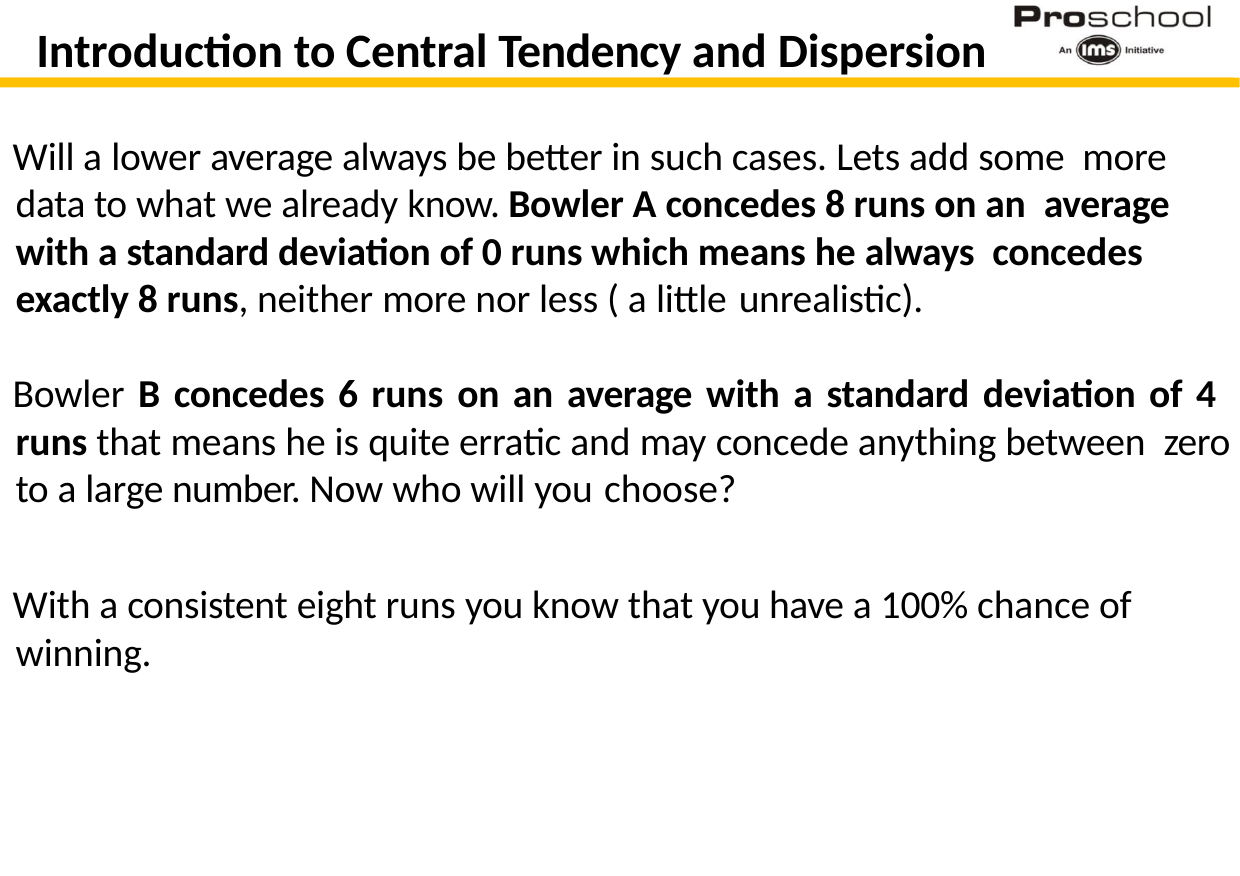

# Introduction to Central Tendency and Dispersion

Will a lower average always be better in such cases. Lets add some  more data to what we already know. Bowler A concedes 8 runs on an  average with a standard deviation of 0 runs which means he always  concedes exactly 8 runs, neither more nor less ( a little unrealistic).

Bowler B concedes 6 runs on an average with a standard deviation of 4  runs that means he is quite erratic and may concede anything between  zero to a large number. Now who will you choose?

With a consistent eight runs you know that you have a 100% chance of  winning.